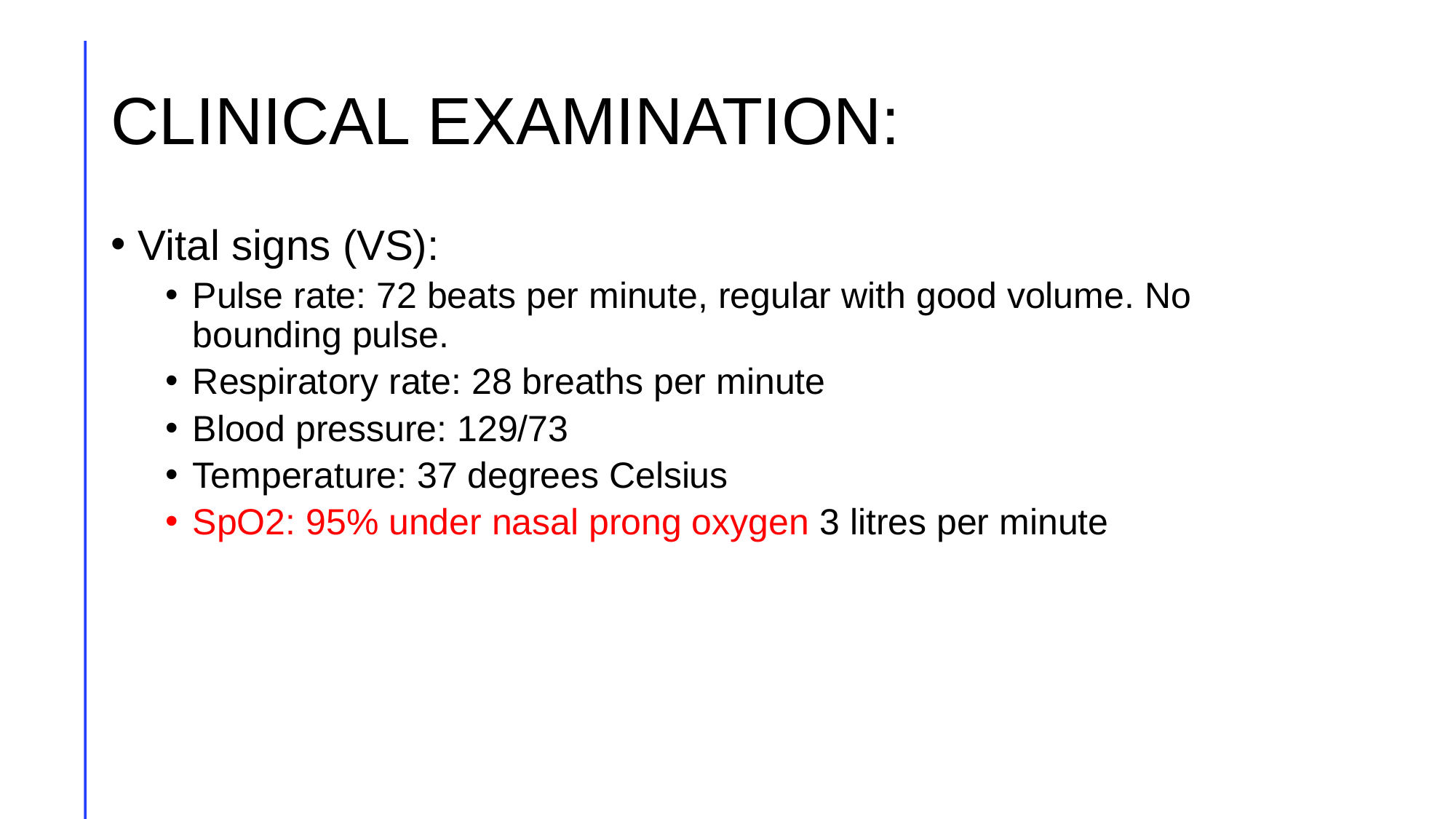

# CLINICAL EXAMINATION:
Vital signs (VS):
Pulse rate: 72 beats per minute, regular with good volume. No bounding pulse.
Respiratory rate: 28 breaths per minute
Blood pressure: 129/73
Temperature: 37 degrees Celsius
SpO2: 95% under nasal prong oxygen 3 litres per minute